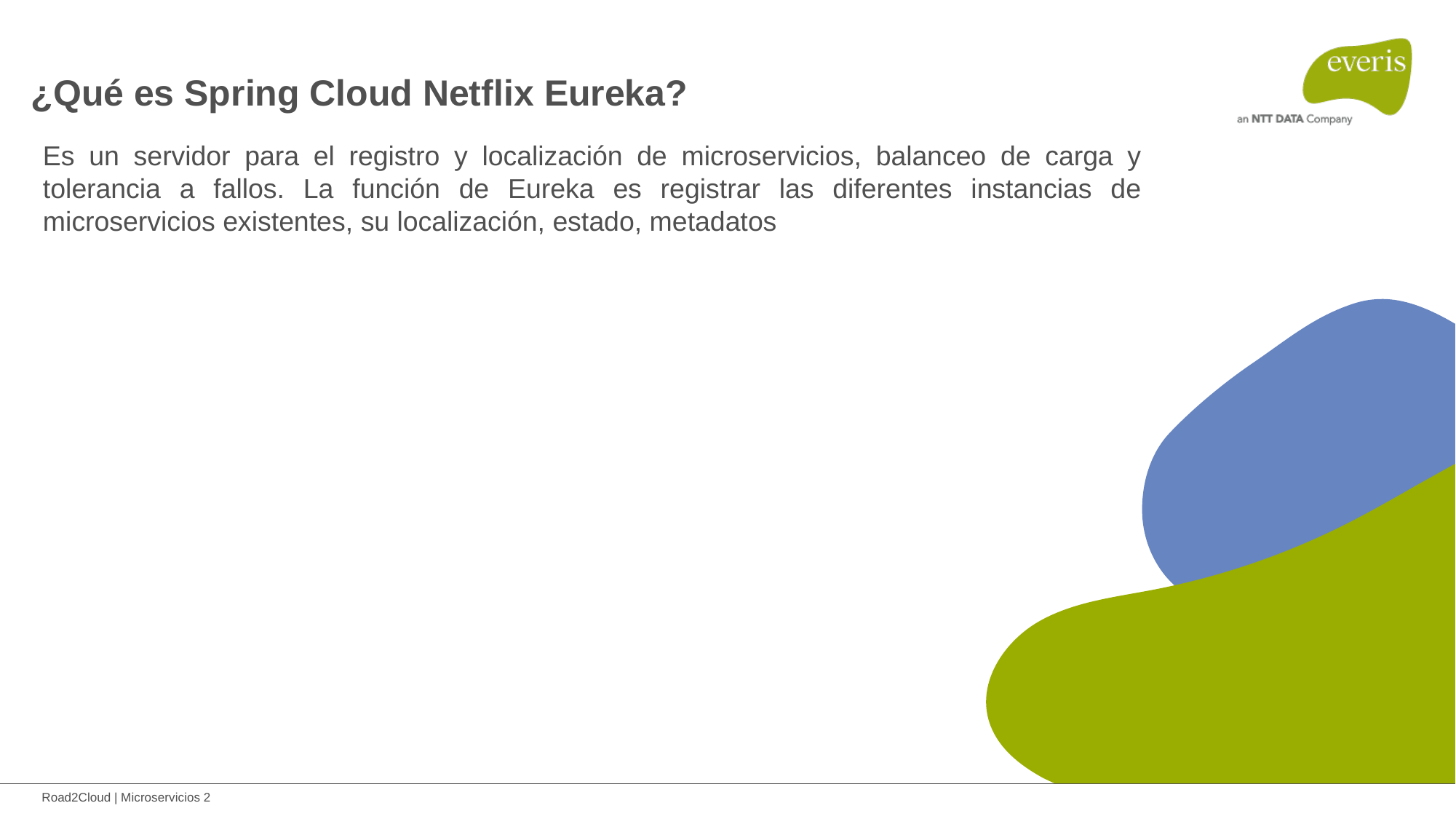

¿Qué es Spring Cloud Netflix Eureka?
Es un servidor para el registro y localización de microservicios, balanceo de carga y tolerancia a fallos. La función de Eureka es registrar las diferentes instancias de microservicios existentes, su localización, estado, metadatos